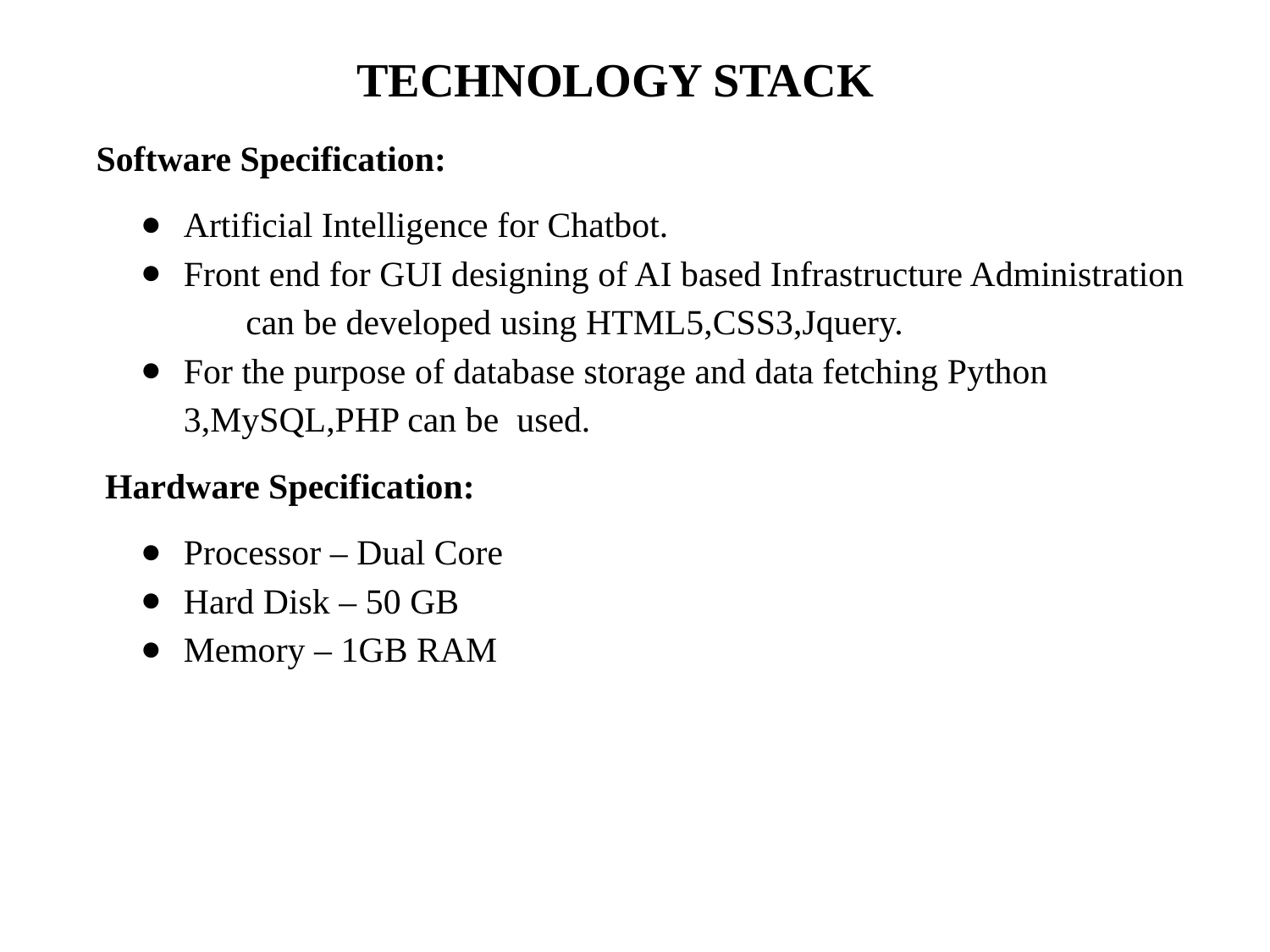

# TECHNOLOGY STACK
Software Specification:
Artificial Intelligence for Chatbot.
Front end for GUI designing of AI based Infrastructure Administration         can be developed using HTML5,CSS3,Jquery.
For the purpose of database storage and data fetching Python 3,MySQL,PHP can be  used.
 Hardware Specification:
Processor – Dual Core
Hard Disk – 50 GB
Memory – 1GB RAM